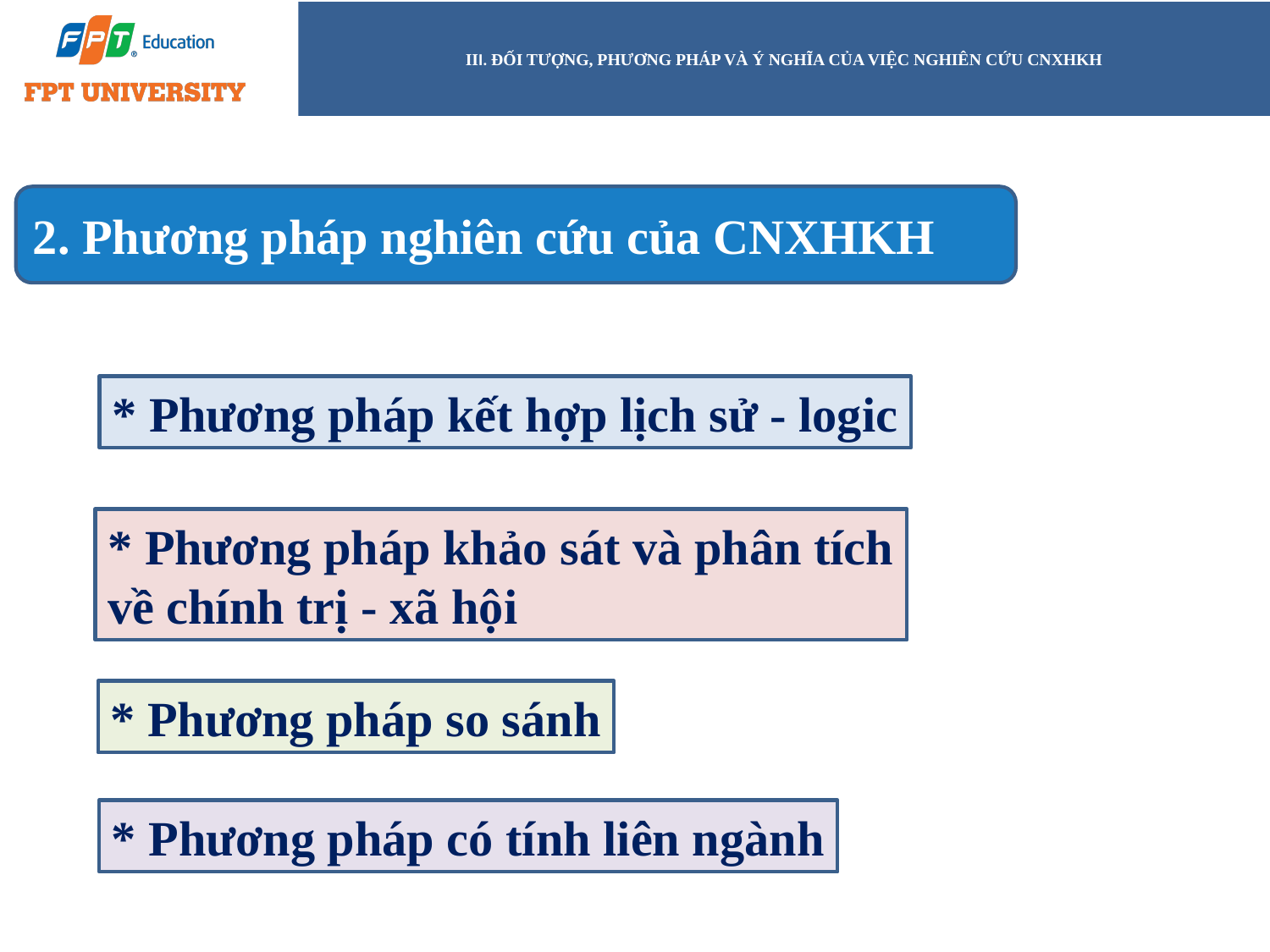

# III. ĐỐI TƯỢNG, PHƯƠNG PHÁP VÀ Ý NGHĨA CỦA VIỆC NGHIÊN CỨU CNXHKH
2. Phương pháp nghiên cứu của CNXHKH
* Phương pháp kết hợp lịch sử - logic
* Phương pháp khảo sát và phân tích về chính trị - xã hội
* Phương pháp so sánh
* Phương pháp có tính liên ngành